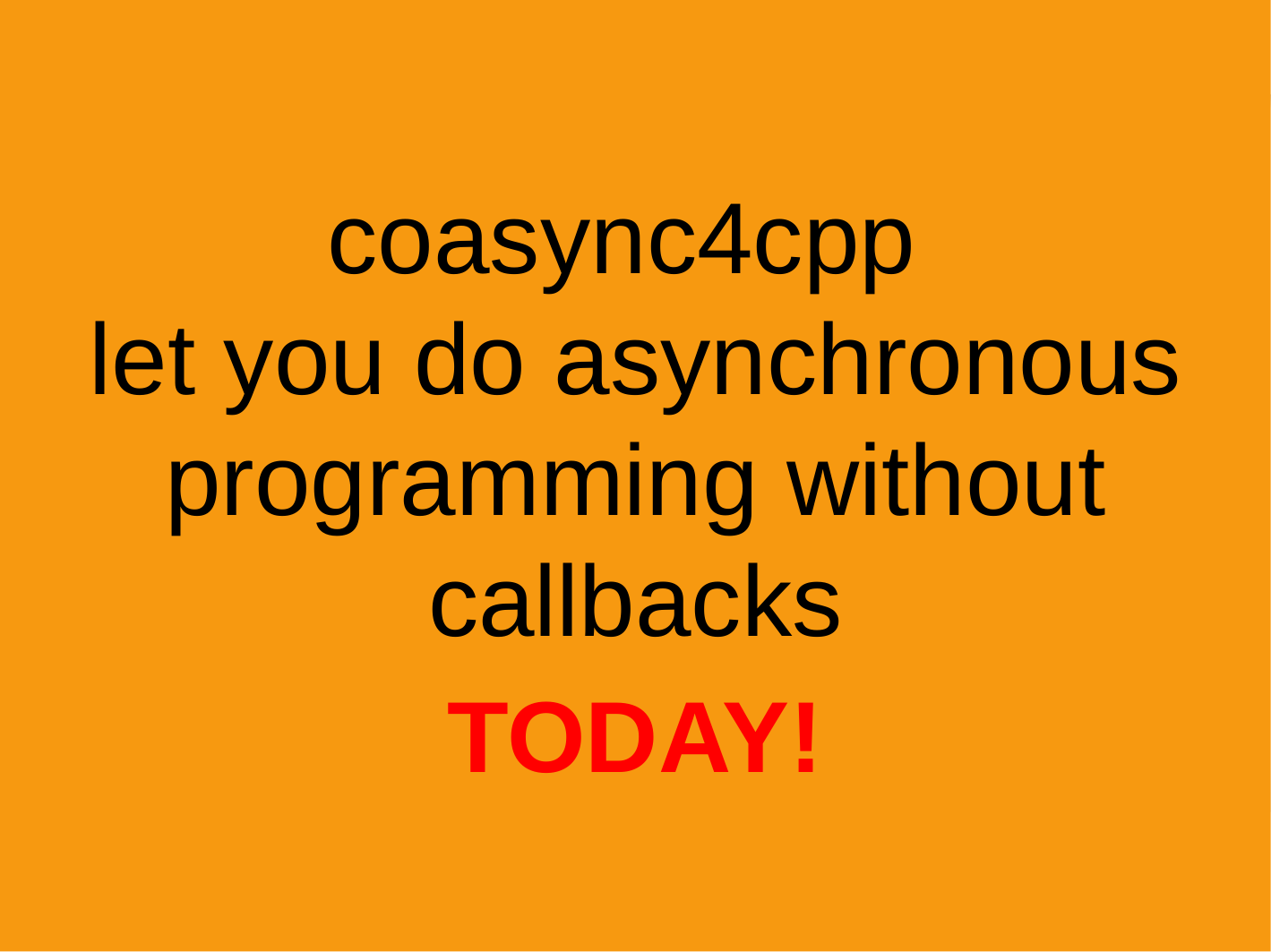

What is the problem and how to escape?
coasync4cpp
let you do asynchronous programming without callbacks
TODAY!